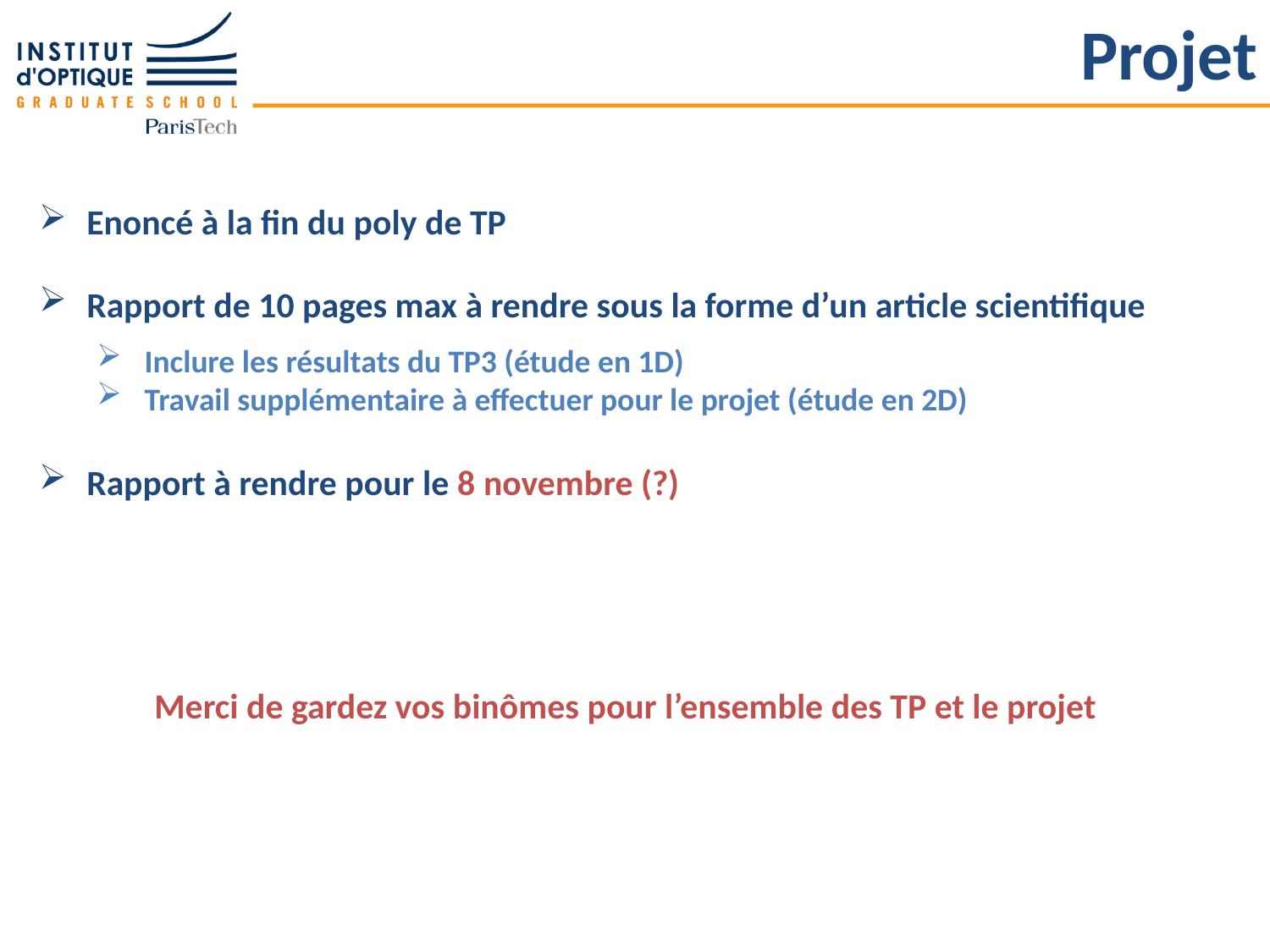

# Projet
Enoncé à la fin du poly de TP
Rapport de 10 pages max à rendre sous la forme d’un article scientifique
Inclure les résultats du TP3 (étude en 1D)
Travail supplémentaire à effectuer pour le projet (étude en 2D)
Rapport à rendre pour le 8 novembre (?)
Merci de gardez vos binômes pour l’ensemble des TP et le projet